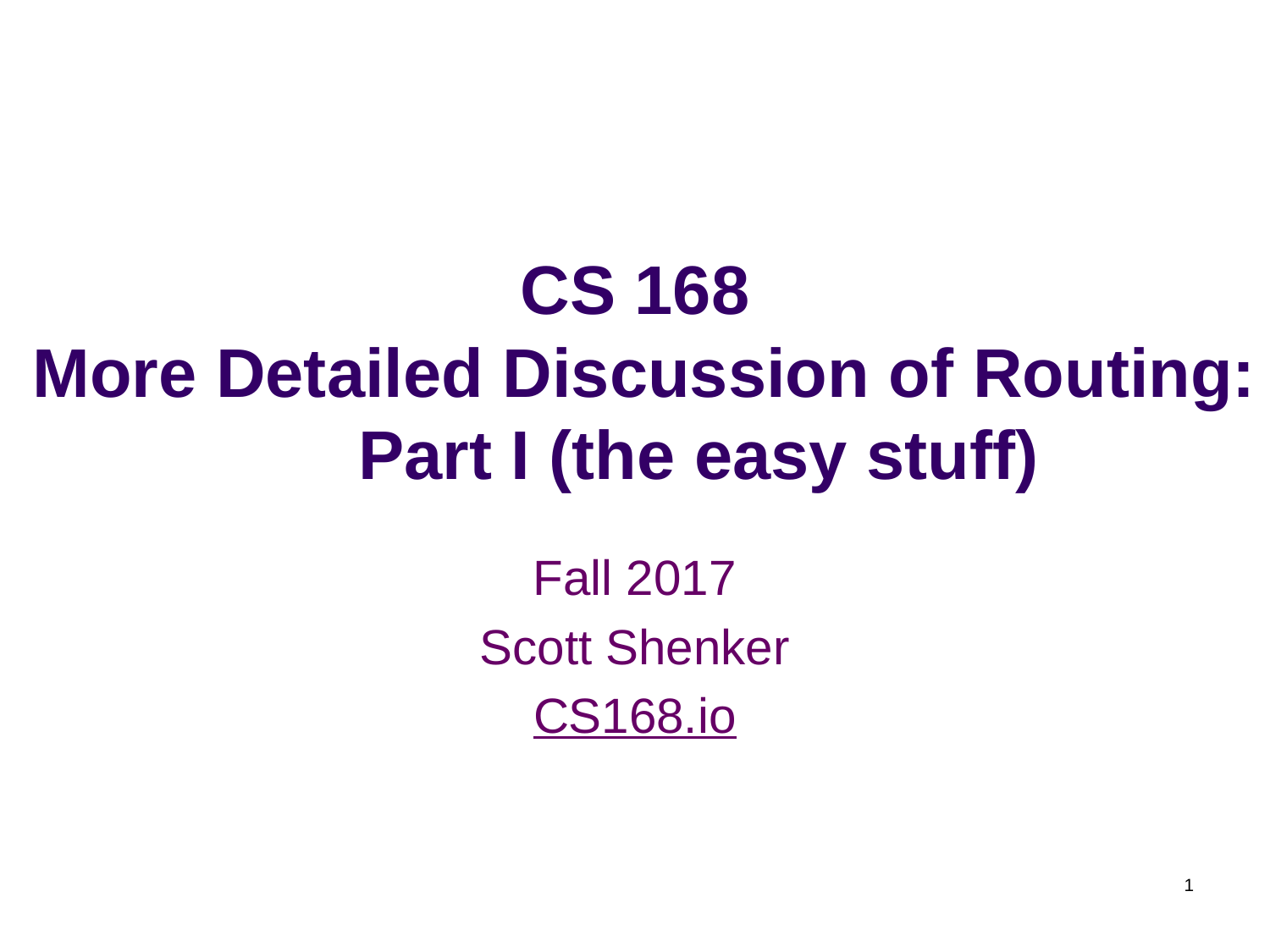

# CS 168 More Detailed Discussion of Routing: Part I (the easy stuff)
Fall 2017
Scott Shenker
CS168.io

1